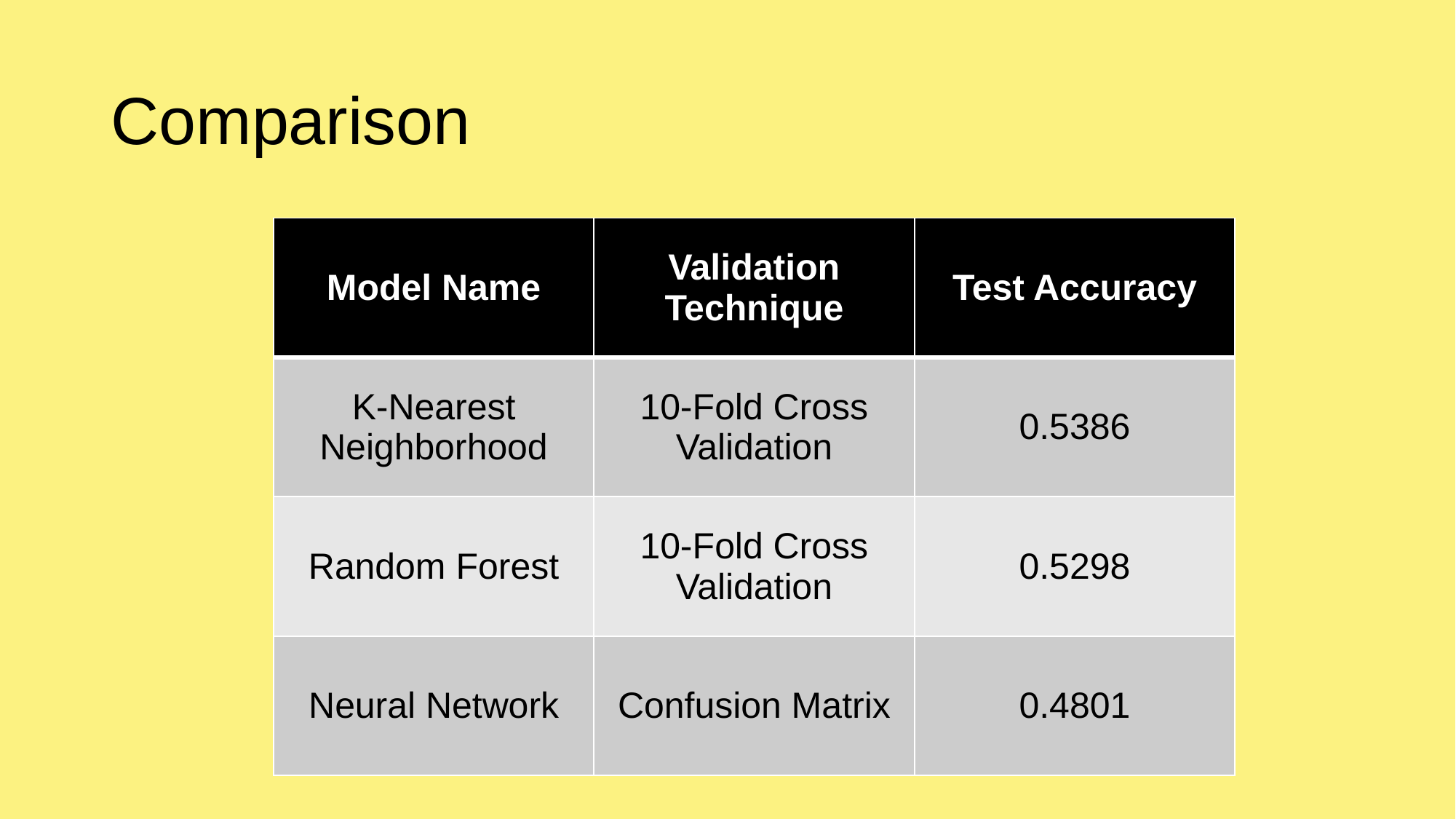

# Comparison
| Model Name | Validation Technique | Test Accuracy |
| --- | --- | --- |
| K-Nearest Neighborhood | 10-Fold Cross Validation | 0.5386 |
| Random Forest | 10-Fold Cross Validation | 0.5298 |
| Neural Network | Confusion Matrix | 0.4801 |